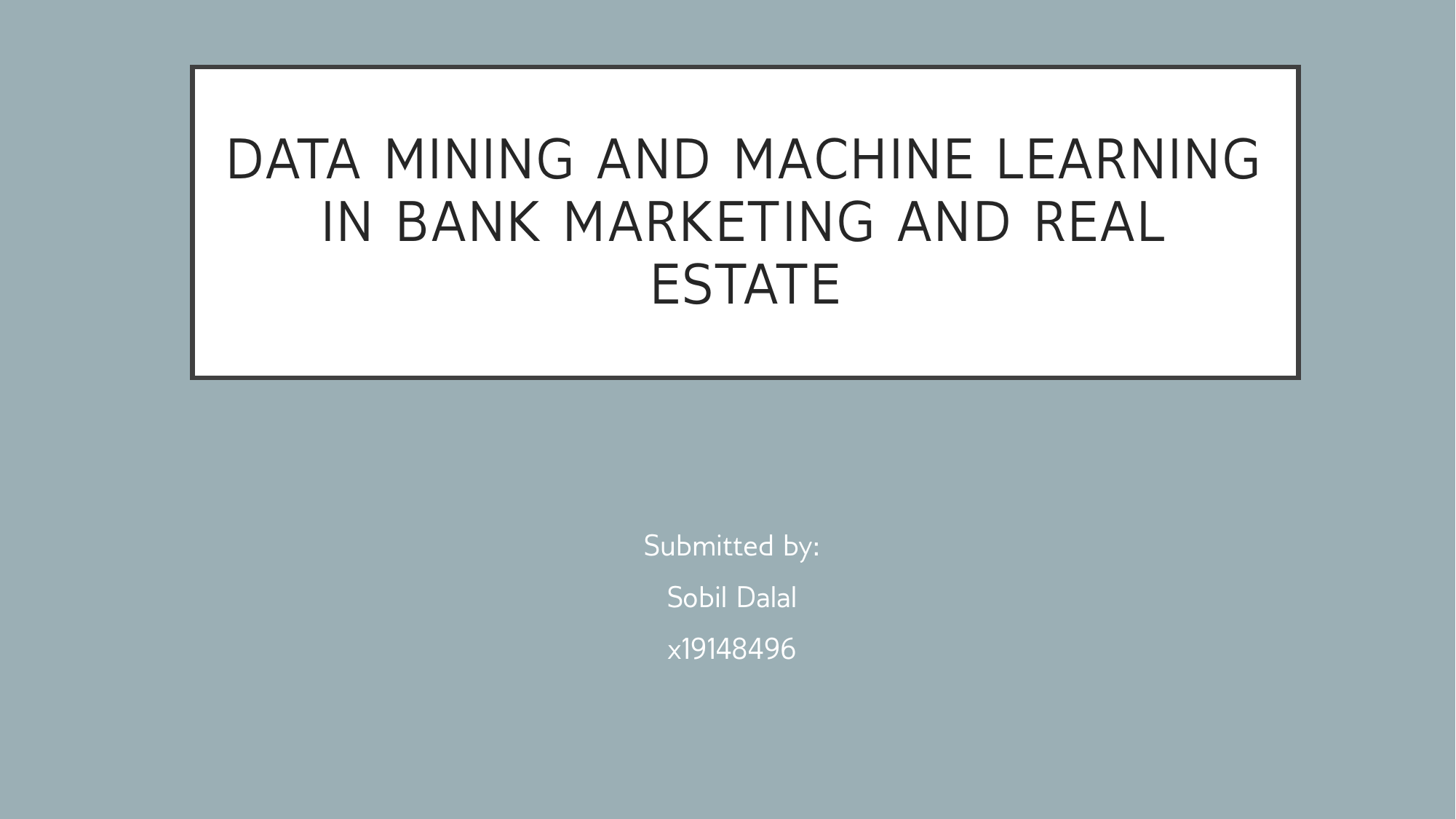

# Data Mining and Machine Learning in Bank Marketing and Real Estate
Submitted by:
Sobil Dalal
x19148496